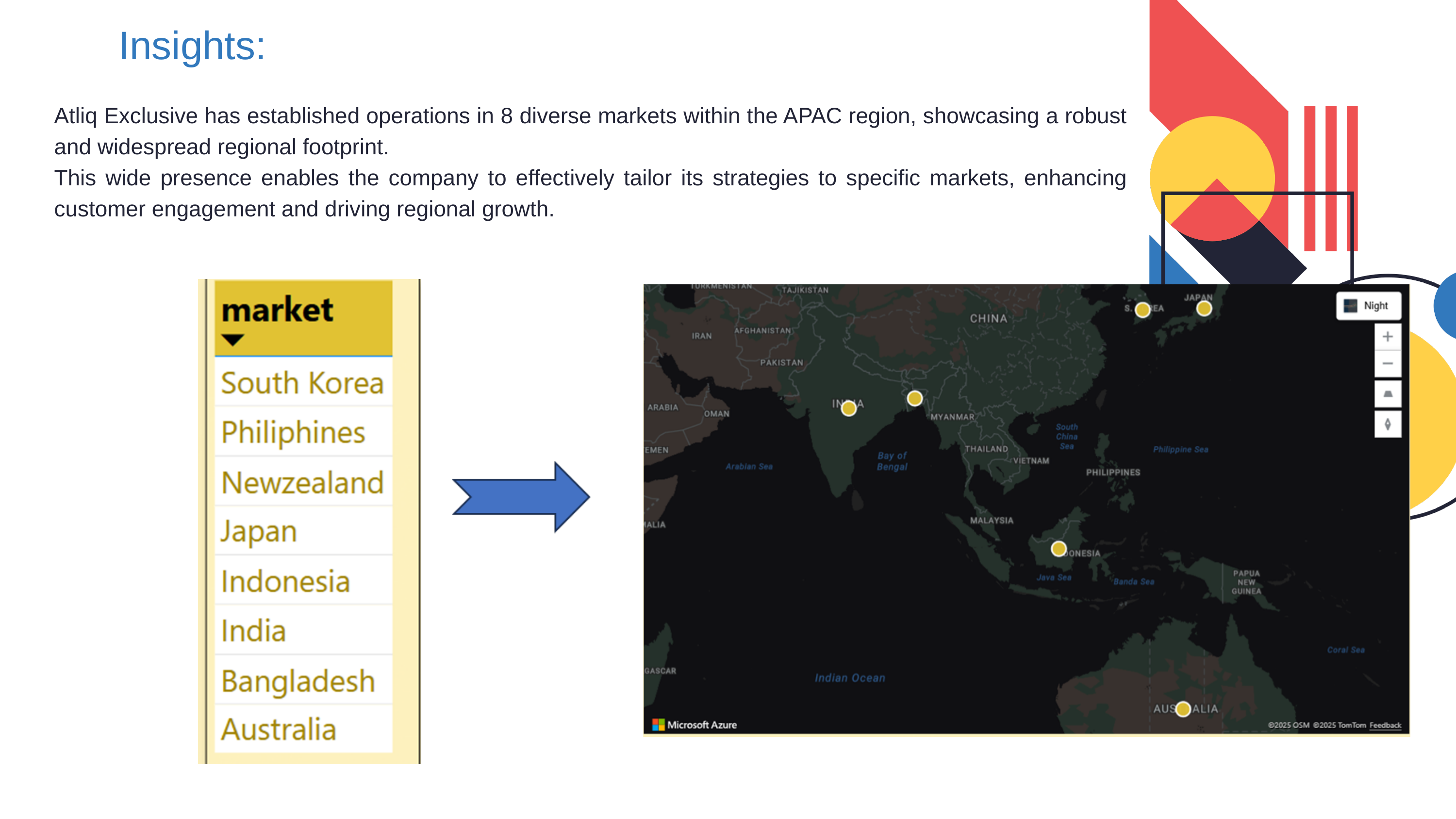

Insights:
Atliq Exclusive has established operations in 8 diverse markets within the APAC region, showcasing a robust and widespread regional footprint.
This wide presence enables the company to effectively tailor its strategies to specific markets, enhancing customer engagement and driving regional growth.